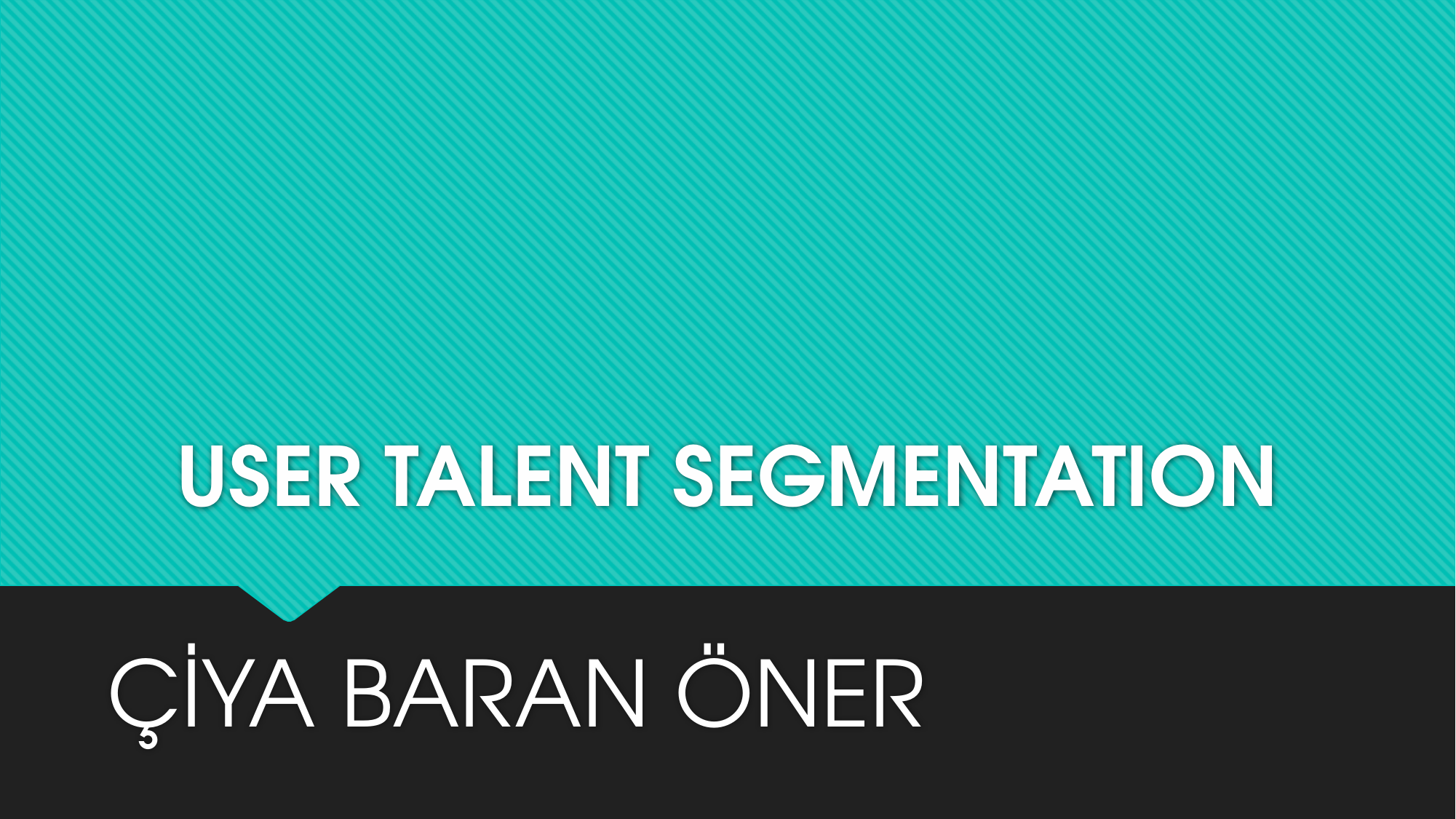

# USER TALENT SEGMENTATION
ÇİYA BARAN ÖNER